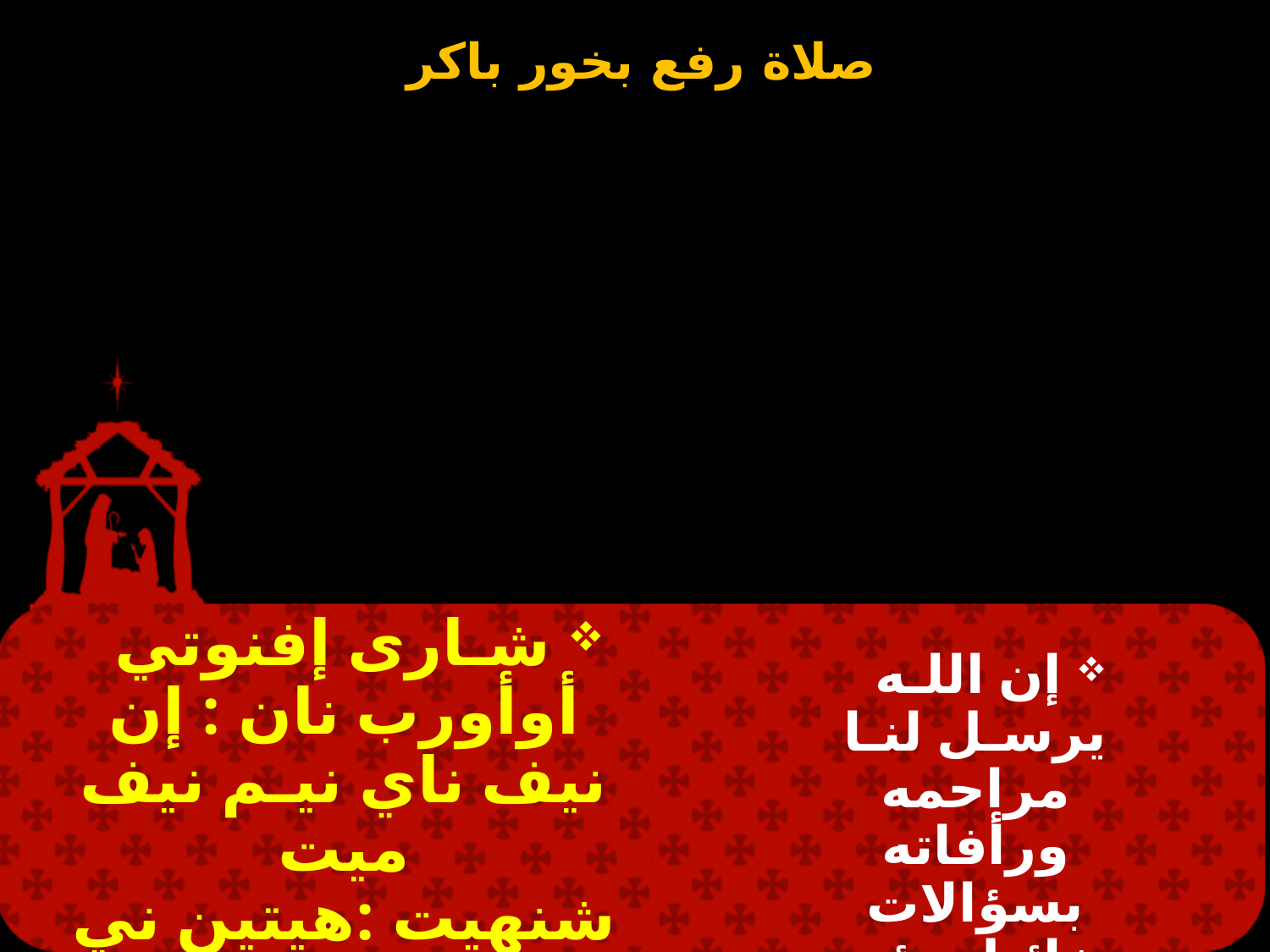

شـارى إفنوتي أوأورب نان : إن نيف ناي نيـم نيف ميت شنهيت :هيتين ني تيهو إنتى ميخائيل: بي نيشتي أن أرشي أنجيلوس
 إن اللـه يرسـل لنـا مراحمه ورأفاته بسؤالات ميخائيل رئيس الملائكة العظيم